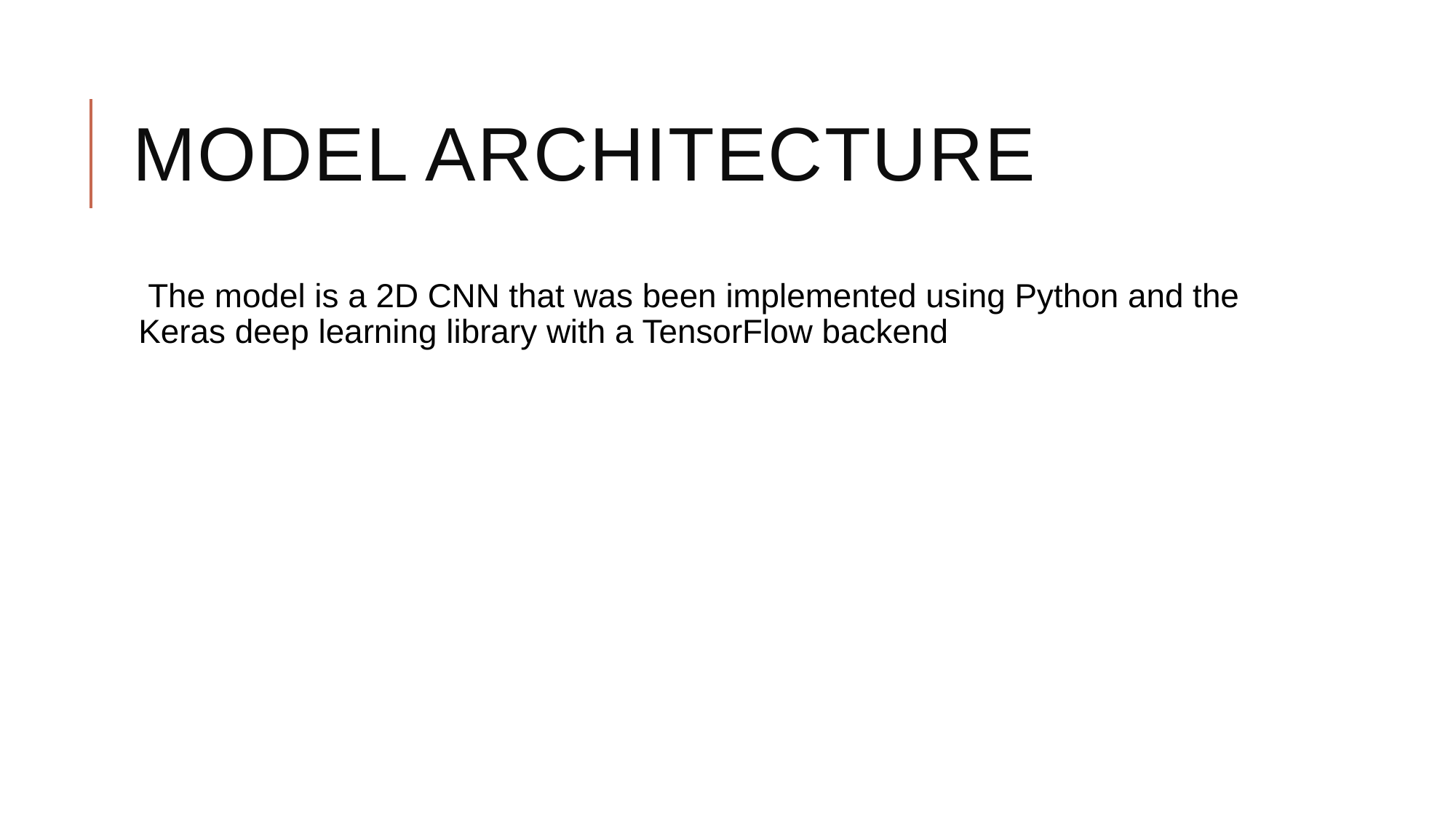

# MODEL ARCHITECTURE
 The model is a 2D CNN that was been implemented using Python and the Keras deep learning library with a TensorFlow backend